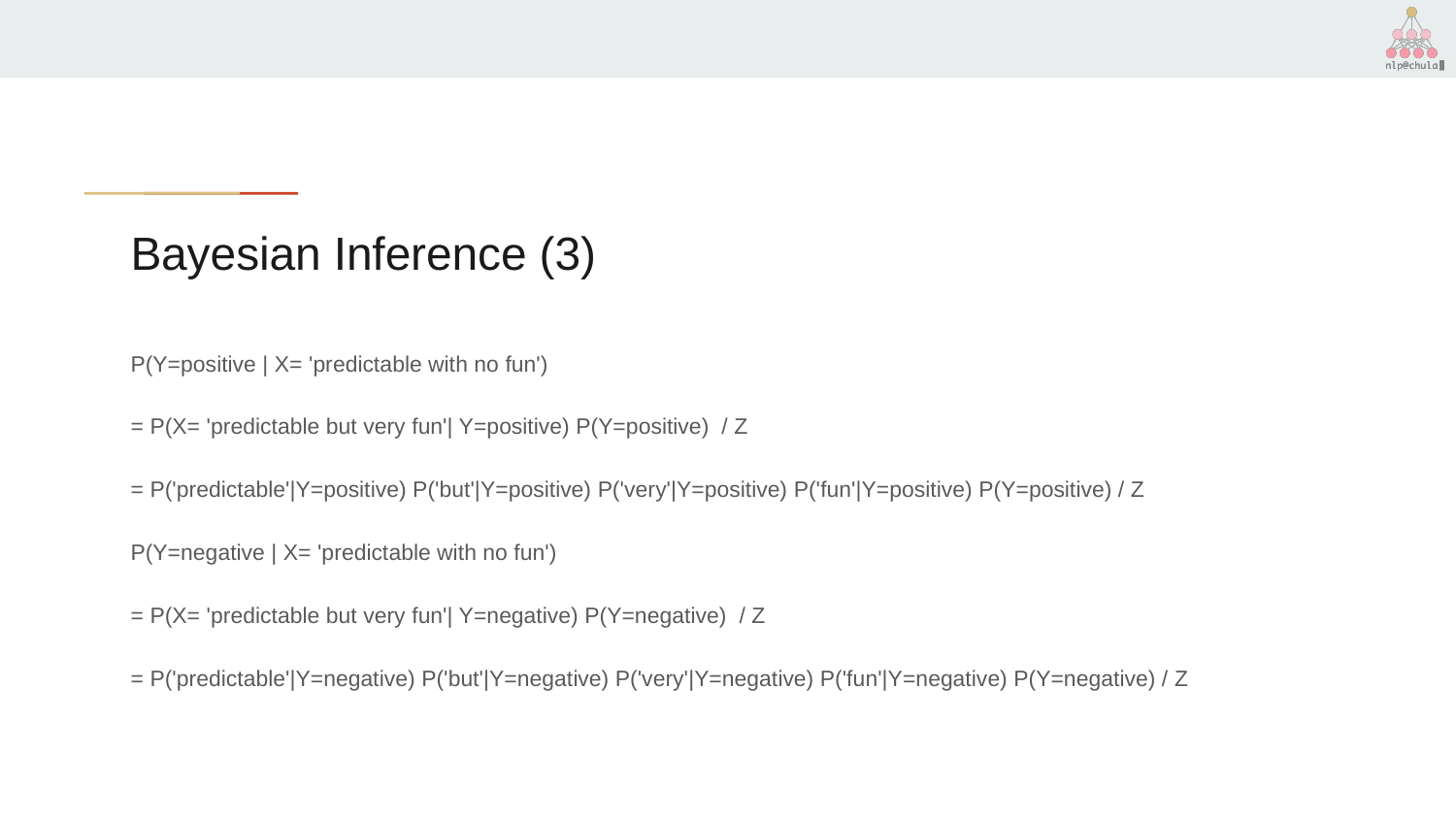

# Bayesian Inference (3)
P(Y=positive | X= 'predictable with no fun')
= P(X= 'predictable but very fun'| Y=positive) P(Y=positive)  / Z
= P('predictable'|Y=positive) P('but'|Y=positive) P('very'|Y=positive) P('fun'|Y=positive) P(Y=positive) / Z
P(Y=negative | X= 'predictable with no fun')
= P(X= 'predictable but very fun'| Y=negative) P(Y=negative)  / Z
= P('predictable'|Y=negative) P('but'|Y=negative) P('very'|Y=negative) P('fun'|Y=negative) P(Y=negative) / Z